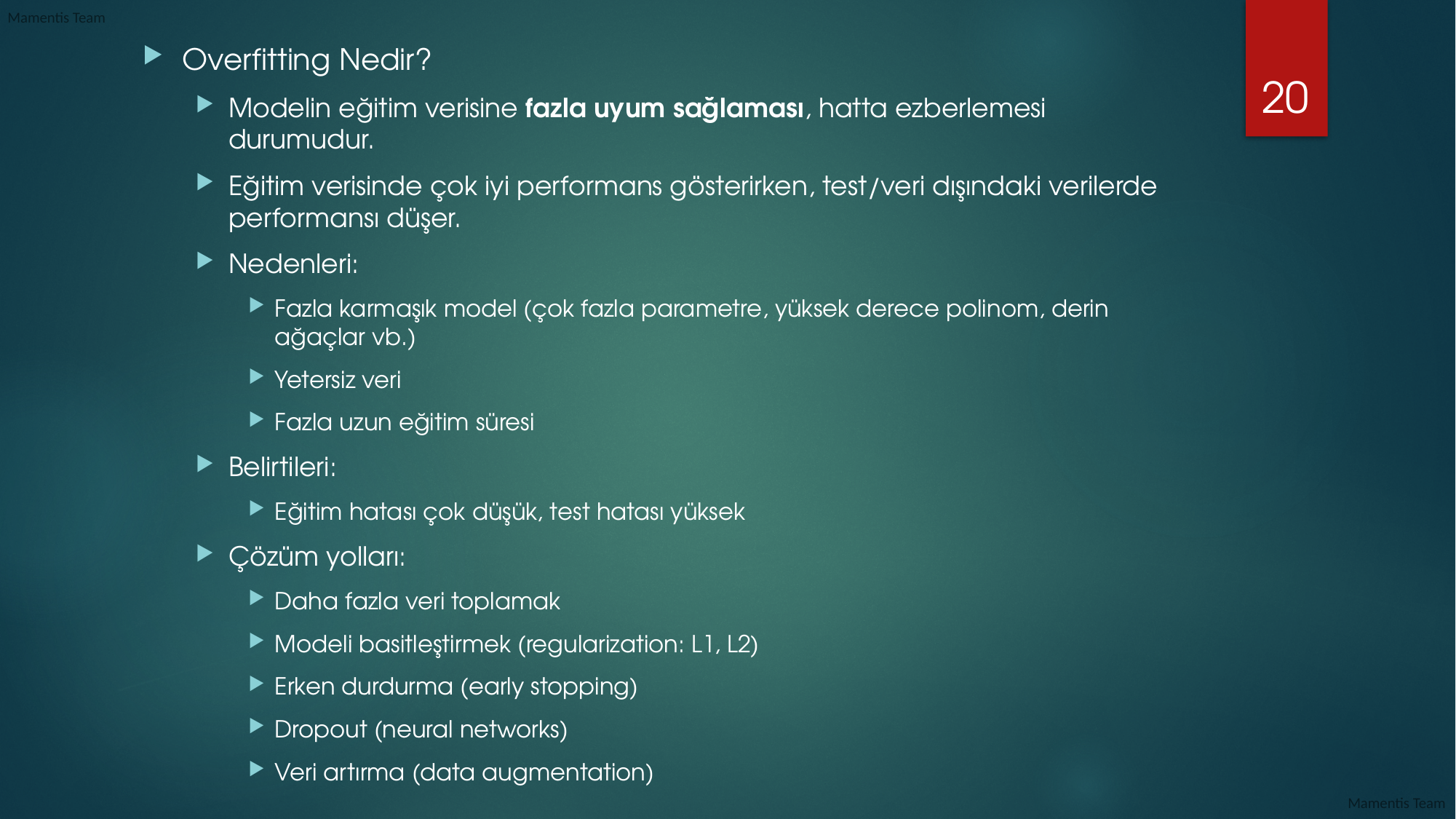

Overfitting Nedir?
Modelin eğitim verisine fazla uyum sağlaması, hatta ezberlemesi durumudur.
Eğitim verisinde çok iyi performans gösterirken, test/veri dışındaki verilerde performansı düşer.
Nedenleri:
Fazla karmaşık model (çok fazla parametre, yüksek derece polinom, derin ağaçlar vb.)
Yetersiz veri
Fazla uzun eğitim süresi
Belirtileri:
Eğitim hatası çok düşük, test hatası yüksek
Çözüm yolları:
Daha fazla veri toplamak
Modeli basitleştirmek (regularization: L1, L2)
Erken durdurma (early stopping)
Dropout (neural networks)
Veri artırma (data augmentation)

20